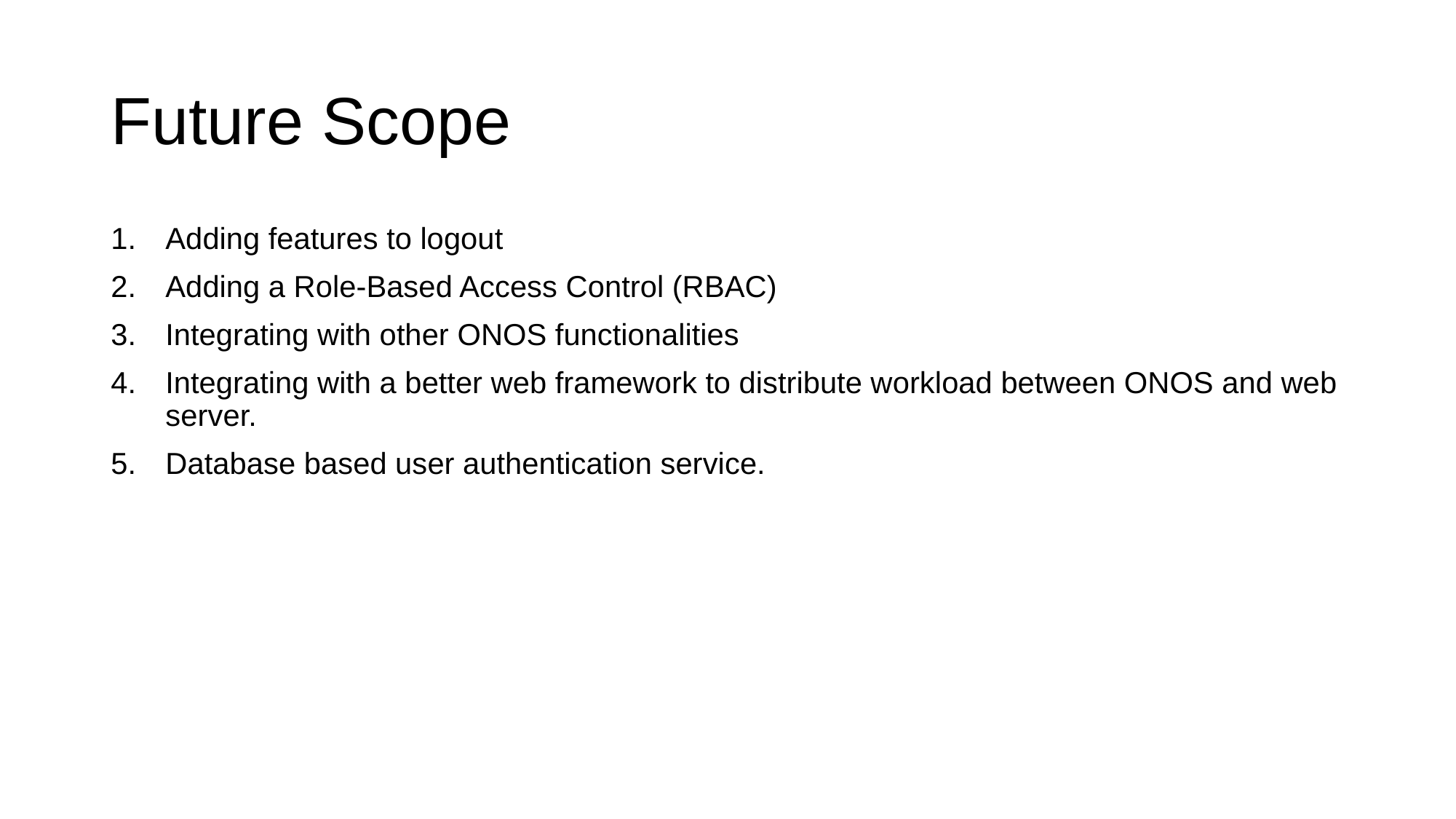

# Future Scope
Adding features to logout
Adding a Role-Based Access Control (RBAC)
Integrating with other ONOS functionalities
Integrating with a better web framework to distribute workload between ONOS and web server.
Database based user authentication service.